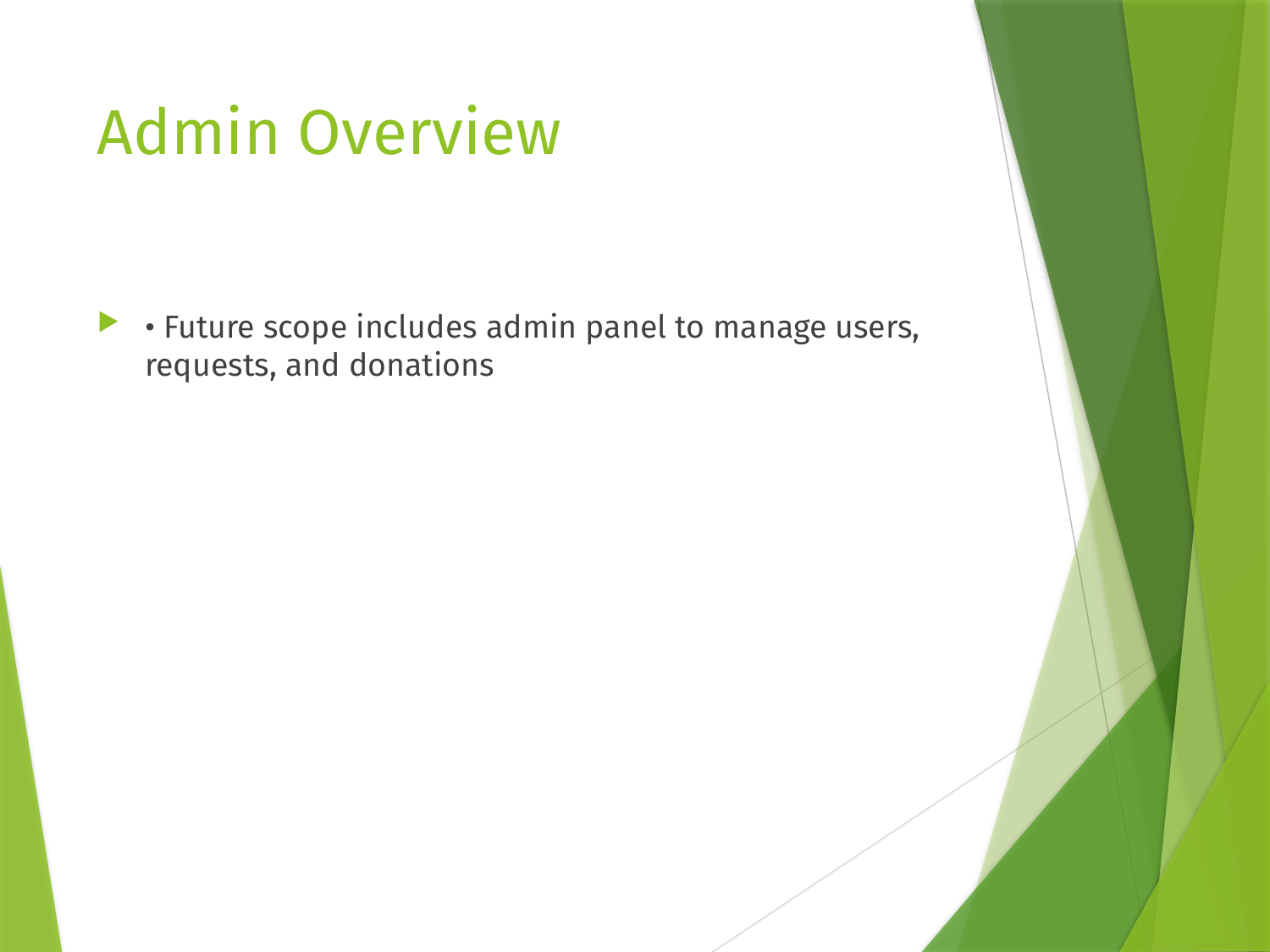

# Admin Overview
• Future scope includes admin panel to manage users, requests, and donations